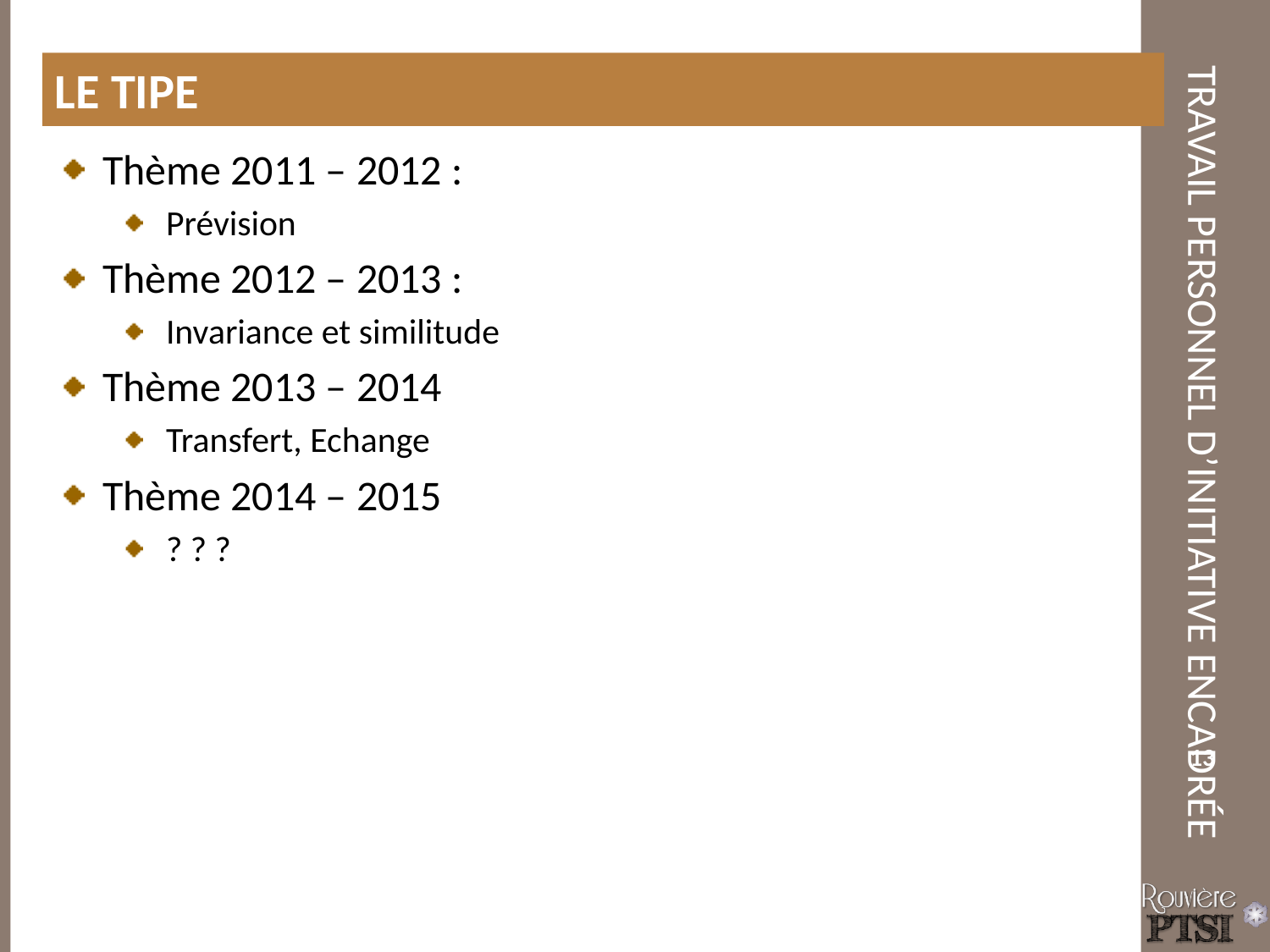

Le TIPE
Thème 2011 – 2012 :
Prévision
Thème 2012 – 2013 :
Invariance et similitude
Thème 2013 – 2014
Transfert, Echange
Thème 2014 – 2015
? ? ?
13